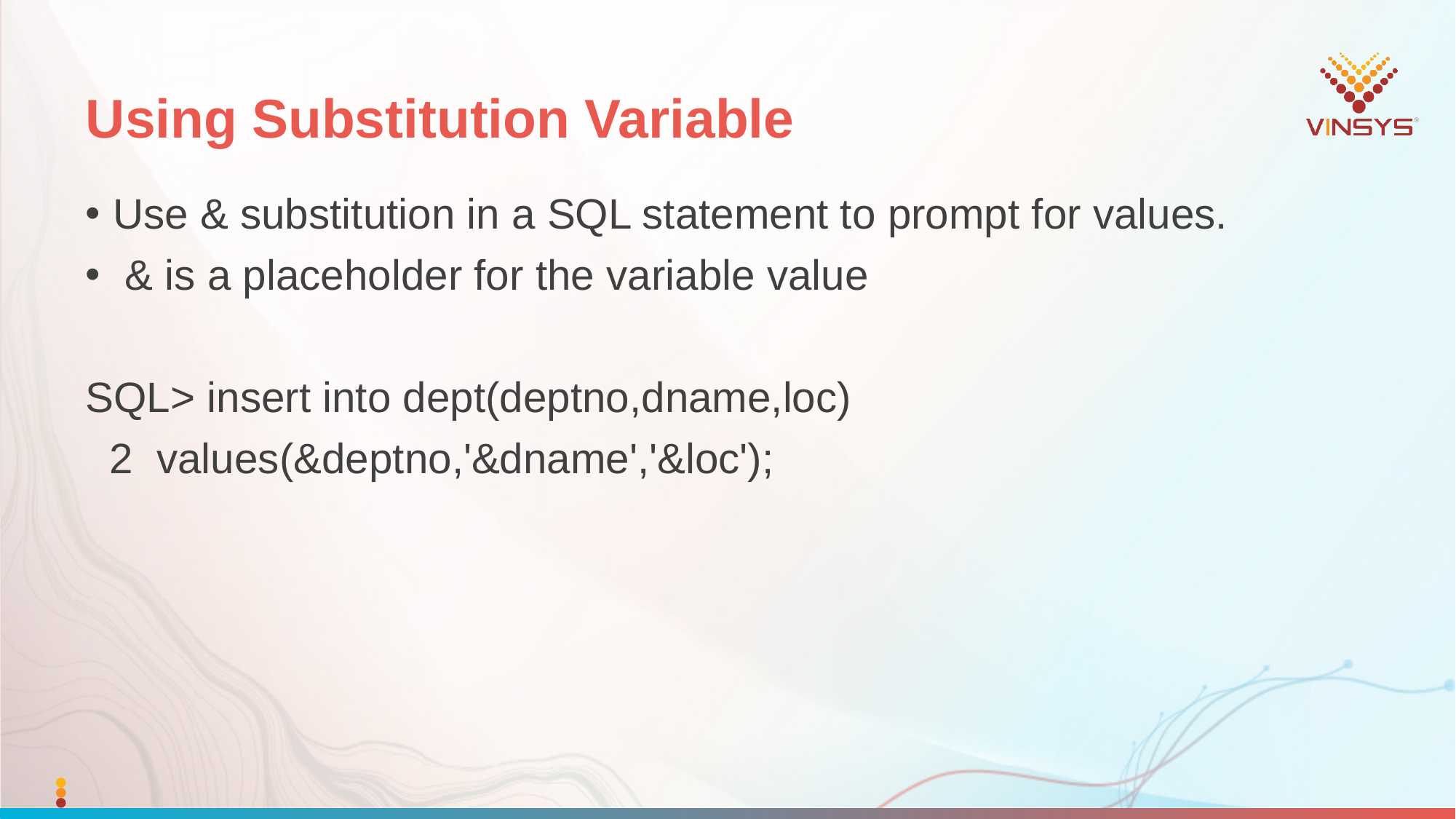

# Using Substitution Variable
Use & substitution in a SQL statement to prompt for values.
 & is a placeholder for the variable value

SQL> insert into dept(deptno,dname,loc)
  2  values(&deptno,'&dname','&loc');